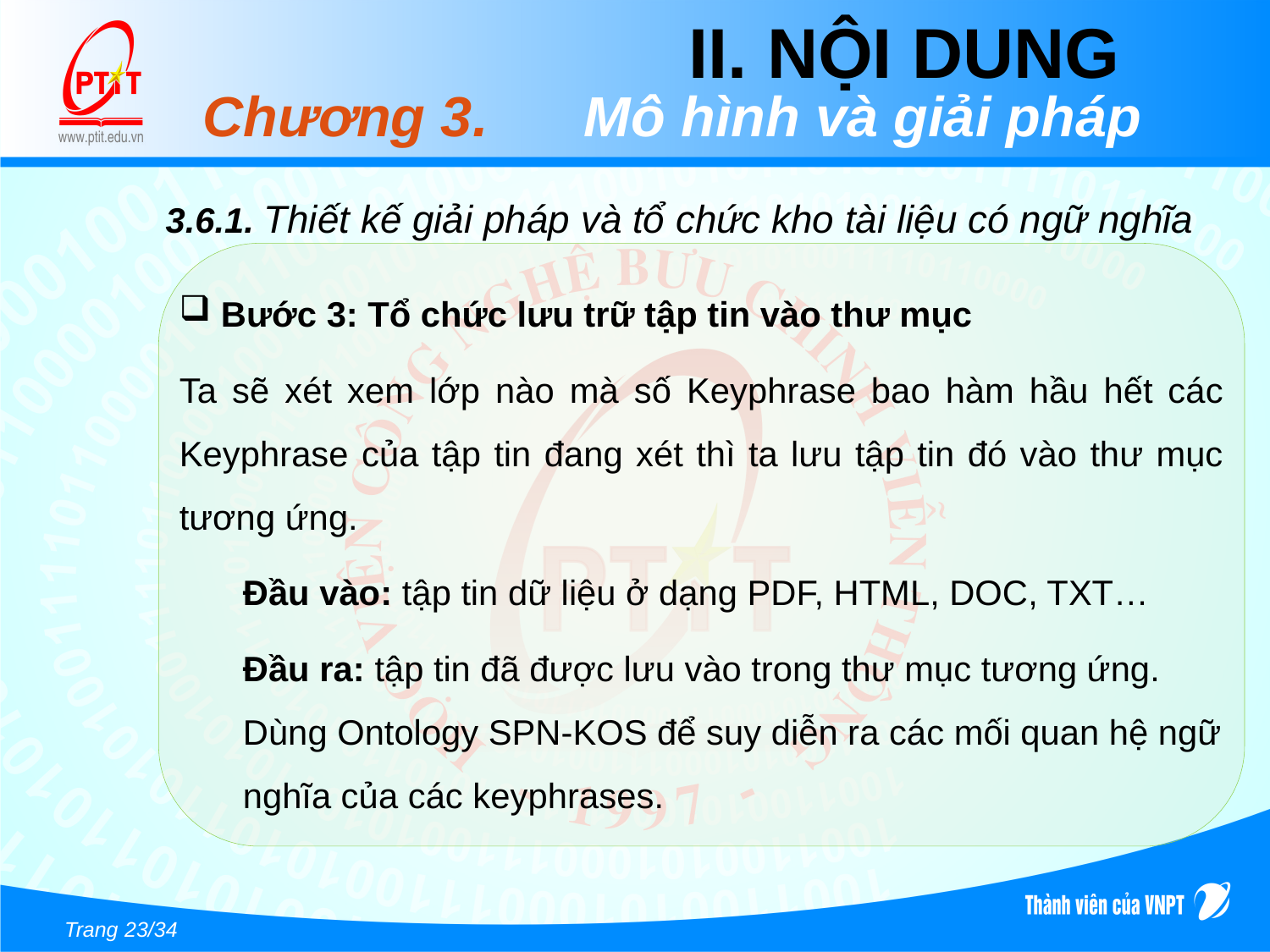

# II. NỘI DUNG
Chương 3. 	Mô hình và giải pháp
3.6.1. Thiết kế giải pháp và tổ chức kho tài liệu có ngữ nghĩa

 Bước 3: Tổ chức lưu trữ tập tin vào thư mục
Ta sẽ xét xem lớp nào mà số Keyphrase bao hàm hầu hết các Keyphrase của tập tin đang xét thì ta lưu tập tin đó vào thư mục tương ứng.
Đầu vào: tập tin dữ liệu ở dạng PDF, HTML, DOC, TXT…
Đầu ra: tập tin đã được lưu vào trong thư mục tương ứng. Dùng Ontology SPN-KOS để suy diễn ra các mối quan hệ ngữ nghĩa của các keyphrases.

Trang 23/34